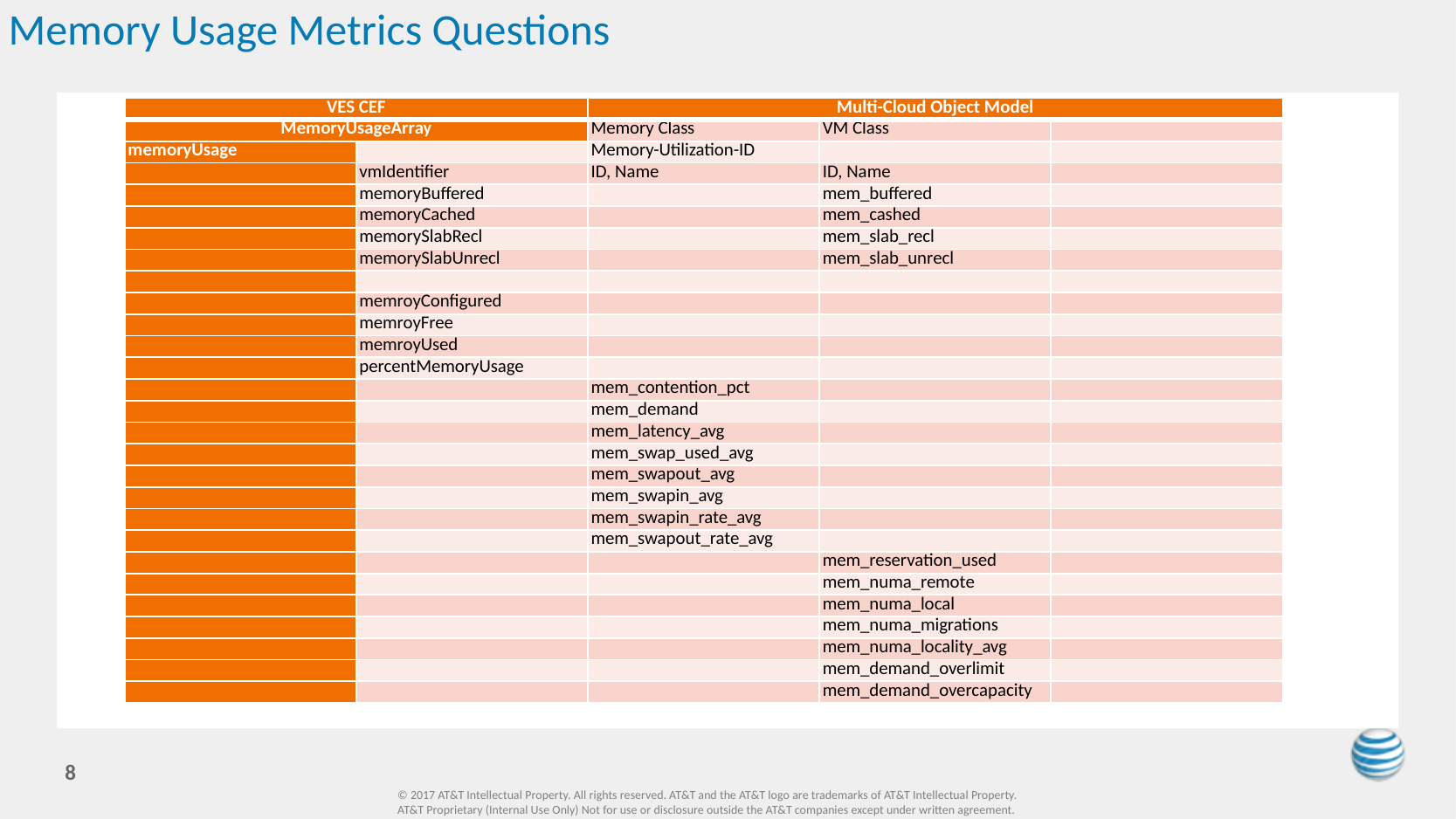

# Memory Usage Metrics Questions

| VES CEF |  | Multi-Cloud Object Model |  |  |
| --- | --- | --- | --- | --- |
| MemoryUsageArray |  | Memory Class | VM Class |  |
| memoryUsage |  | Memory-Utilization-ID |  |  |
|  | vmIdentifier | ID, Name | ID, Name |  |
|  | memoryBuffered |  | mem\_buffered |  |
|  | memoryCached |  | mem\_cashed |  |
|  | memorySlabRecl |  | mem\_slab\_recl |  |
|  | memorySlabUnrecl |  | mem\_slab\_unrecl |  |
|  |  |  |  |  |
|  | memroyConfigured |  |  |  |
|  | memroyFree |  |  |  |
|  | memroyUsed |  |  |  |
|  | percentMemoryUsage |  |  |  |
|  |  | mem\_contention\_pct |  |  |
|  |  | mem\_demand |  |  |
|  |  | mem\_latency\_avg |  |  |
|  |  | mem\_swap\_used\_avg |  |  |
|  |  | mem\_swapout\_avg |  |  |
|  |  | mem\_swapin\_avg |  |  |
|  |  | mem\_swapin\_rate\_avg |  |  |
|  |  | mem\_swapout\_rate\_avg |  |  |
|  |  |  | mem\_reservation\_used |  |
|  |  |  | mem\_numa\_remote |  |
|  |  |  | mem\_numa\_local |  |
|  |  |  | mem\_numa\_migrations |  |
|  |  |  | mem\_numa\_locality\_avg |  |
|  |  |  | mem\_demand\_overlimit |  |
|  |  |  | mem\_demand\_overcapacity |  |
8
© 2017 AT&T Intellectual Property. All rights reserved. AT&T and the AT&T logo are trademarks of AT&T Intellectual Property.
AT&T Proprietary (Internal Use Only) Not for use or disclosure outside the AT&T companies except under written agreement.